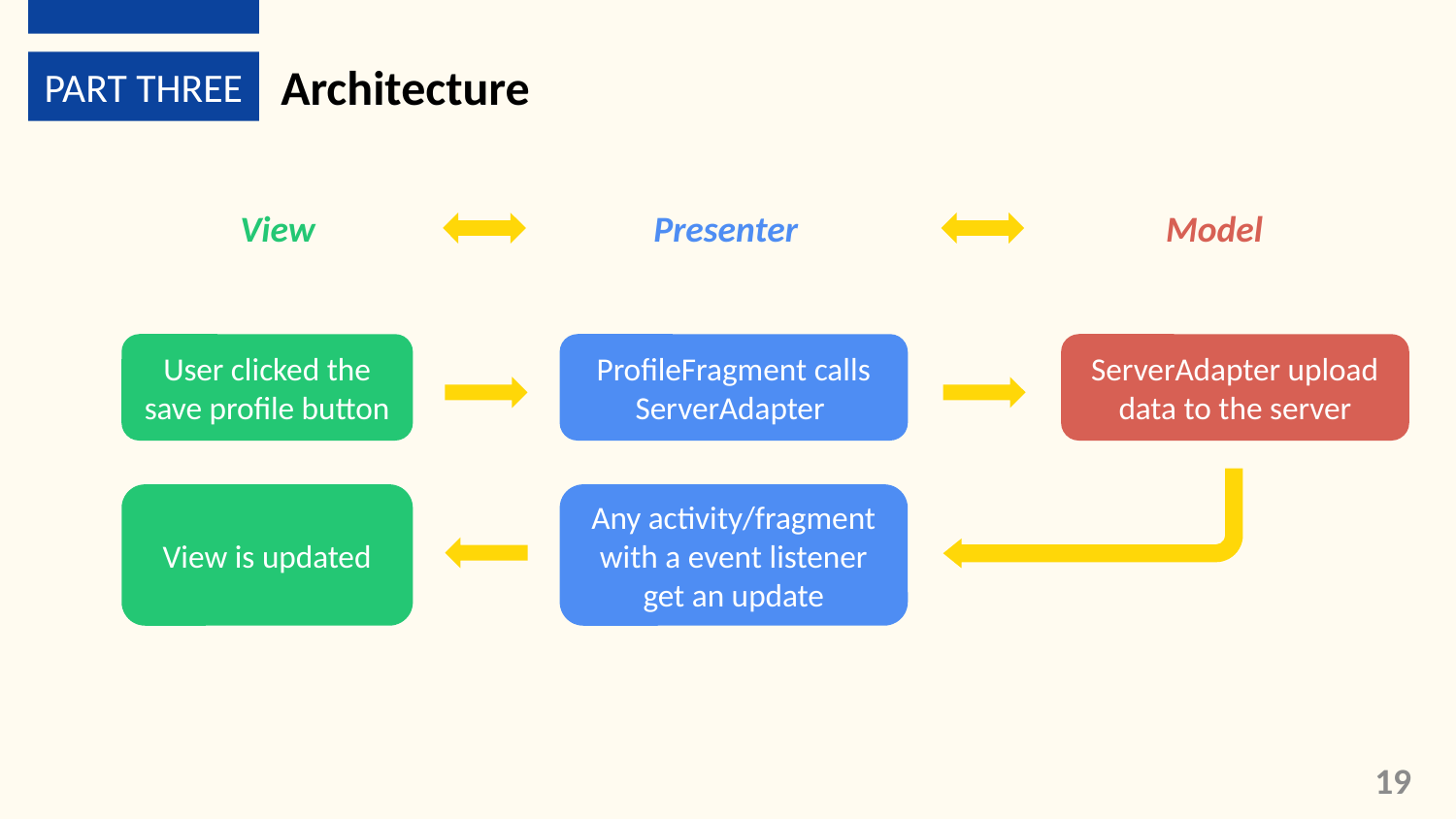

PART THREE
Architecture
View
Presenter
Model

ServerAdapter upload data to the server
ProfileFragment calls ServerAdapter
User clicked the save profile button

View is updated
Any activity/fragment with a event listener get an update

19